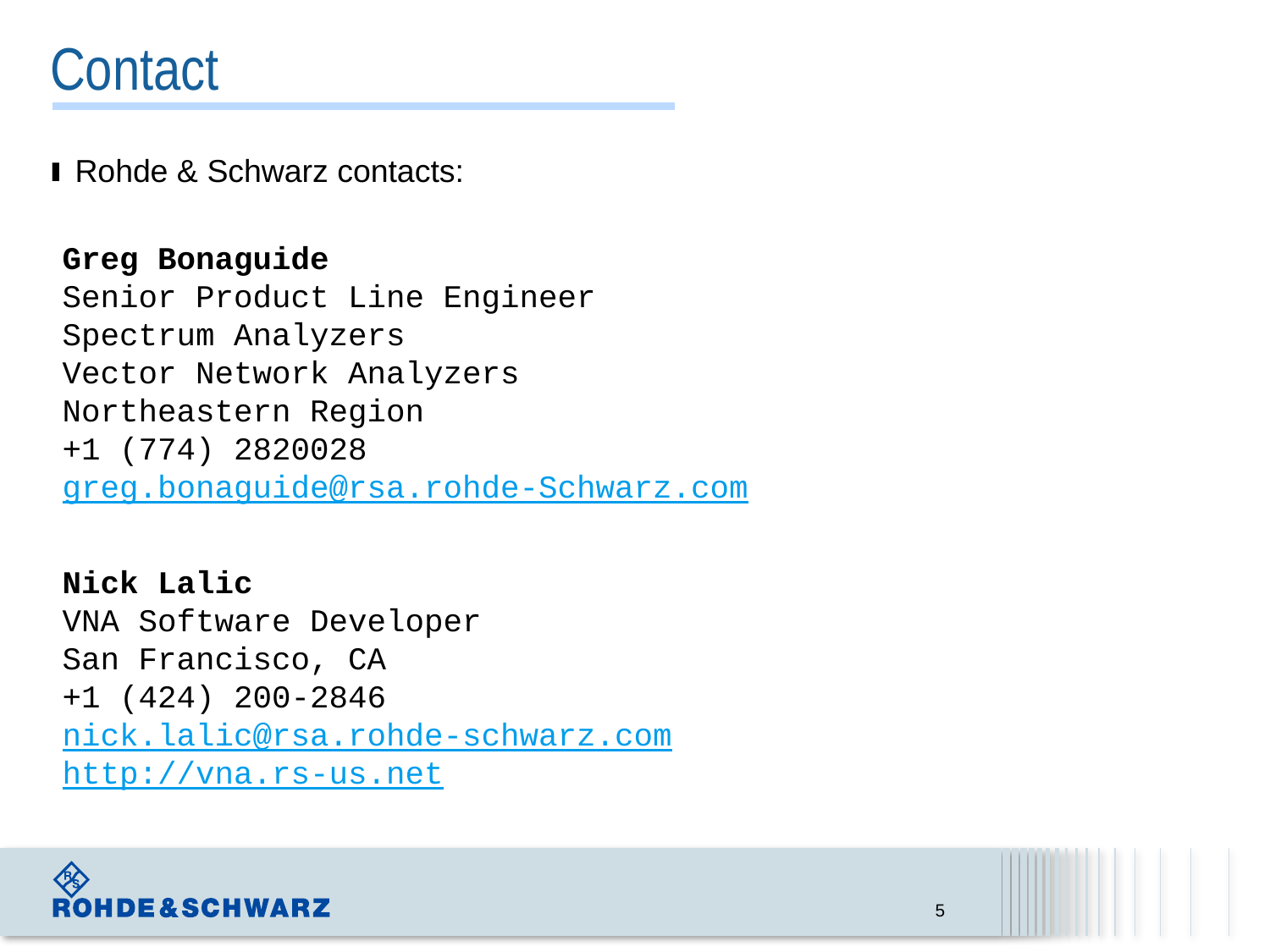

# Contact
Rohde & Schwarz contacts:
Greg Bonaguide
Senior Product Line Engineer
Spectrum Analyzers
Vector Network Analyzers
Northeastern Region
+1 (774) 2820028
greg.bonaguide@rsa.rohde-Schwarz.com
Nick Lalic
VNA Software Developer
San Francisco, CA
+1 (424) 200-2846
nick.lalic@rsa.rohde-schwarz.com
http://vna.rs-us.net
5